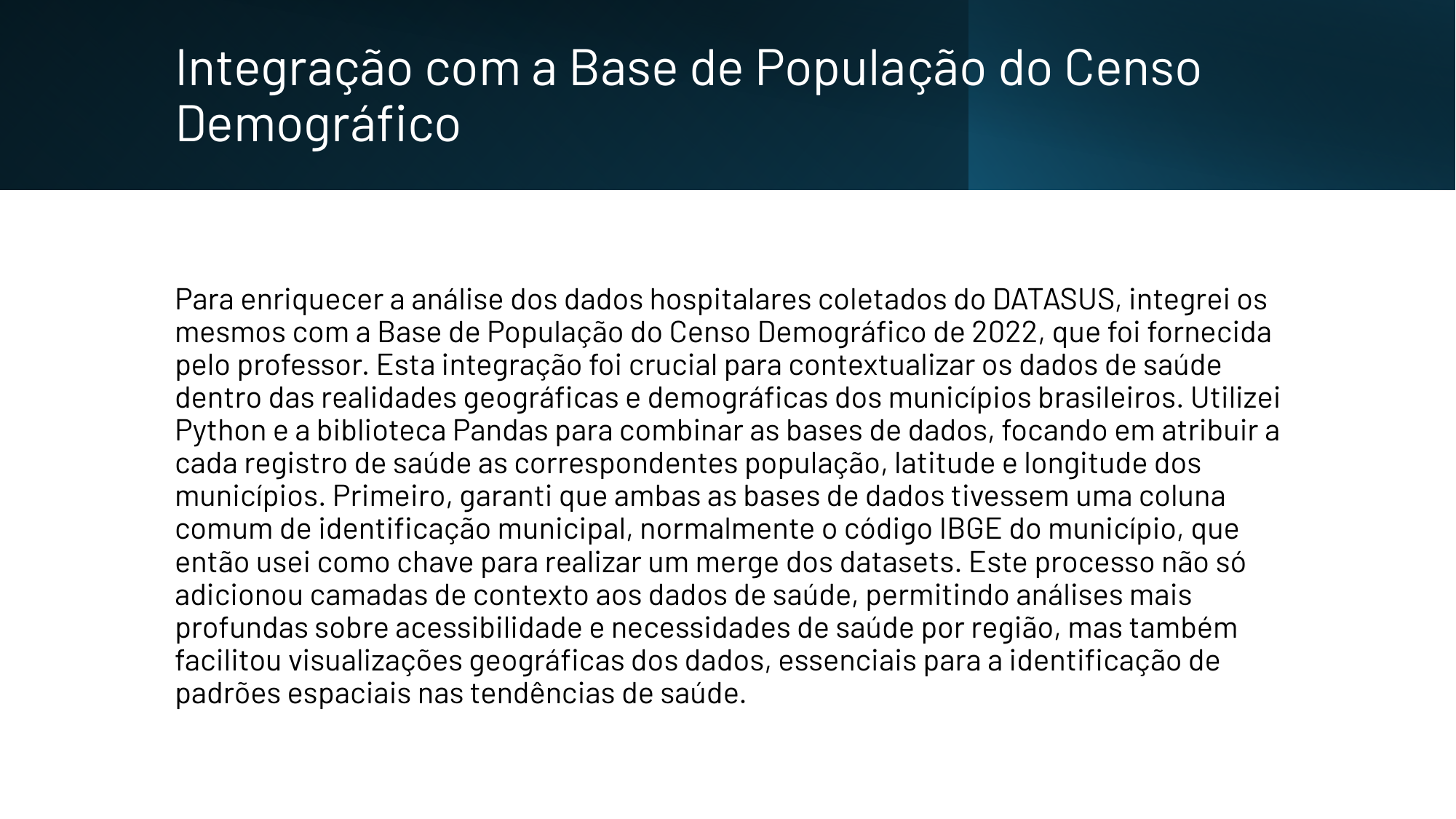

# Integração com a Base de População do Censo Demográfico
Para enriquecer a análise dos dados hospitalares coletados do DATASUS, integrei os mesmos com a Base de População do Censo Demográfico de 2022, que foi fornecida pelo professor. Esta integração foi crucial para contextualizar os dados de saúde dentro das realidades geográficas e demográficas dos municípios brasileiros. Utilizei Python e a biblioteca Pandas para combinar as bases de dados, focando em atribuir a cada registro de saúde as correspondentes população, latitude e longitude dos municípios. Primeiro, garanti que ambas as bases de dados tivessem uma coluna comum de identificação municipal, normalmente o código IBGE do município, que então usei como chave para realizar um merge dos datasets. Este processo não só adicionou camadas de contexto aos dados de saúde, permitindo análises mais profundas sobre acessibilidade e necessidades de saúde por região, mas também facilitou visualizações geográficas dos dados, essenciais para a identificação de padrões espaciais nas tendências de saúde.